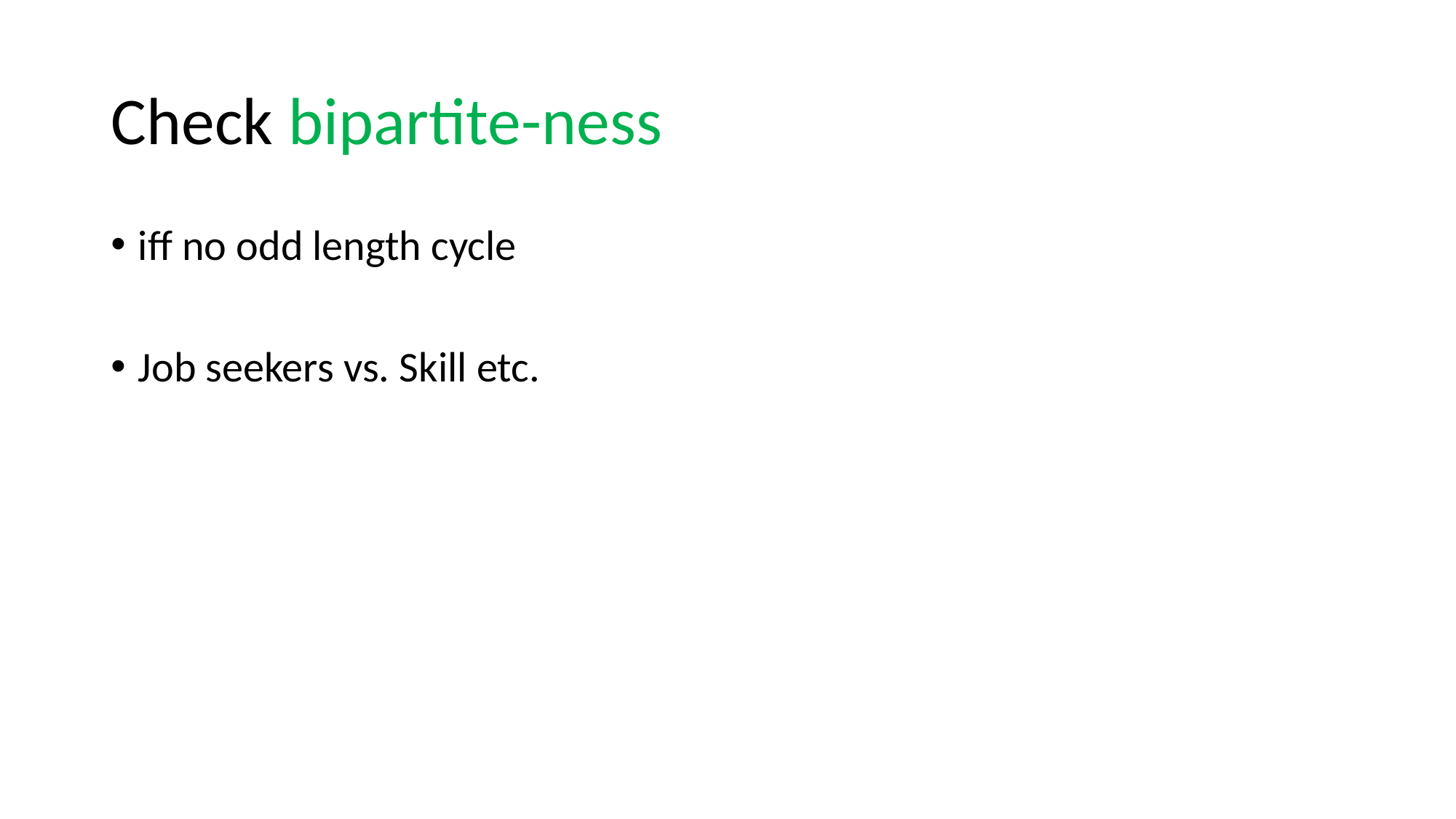

# Check bipartite-ness
iff no odd length cycle

Job seekers vs. Skill etc.